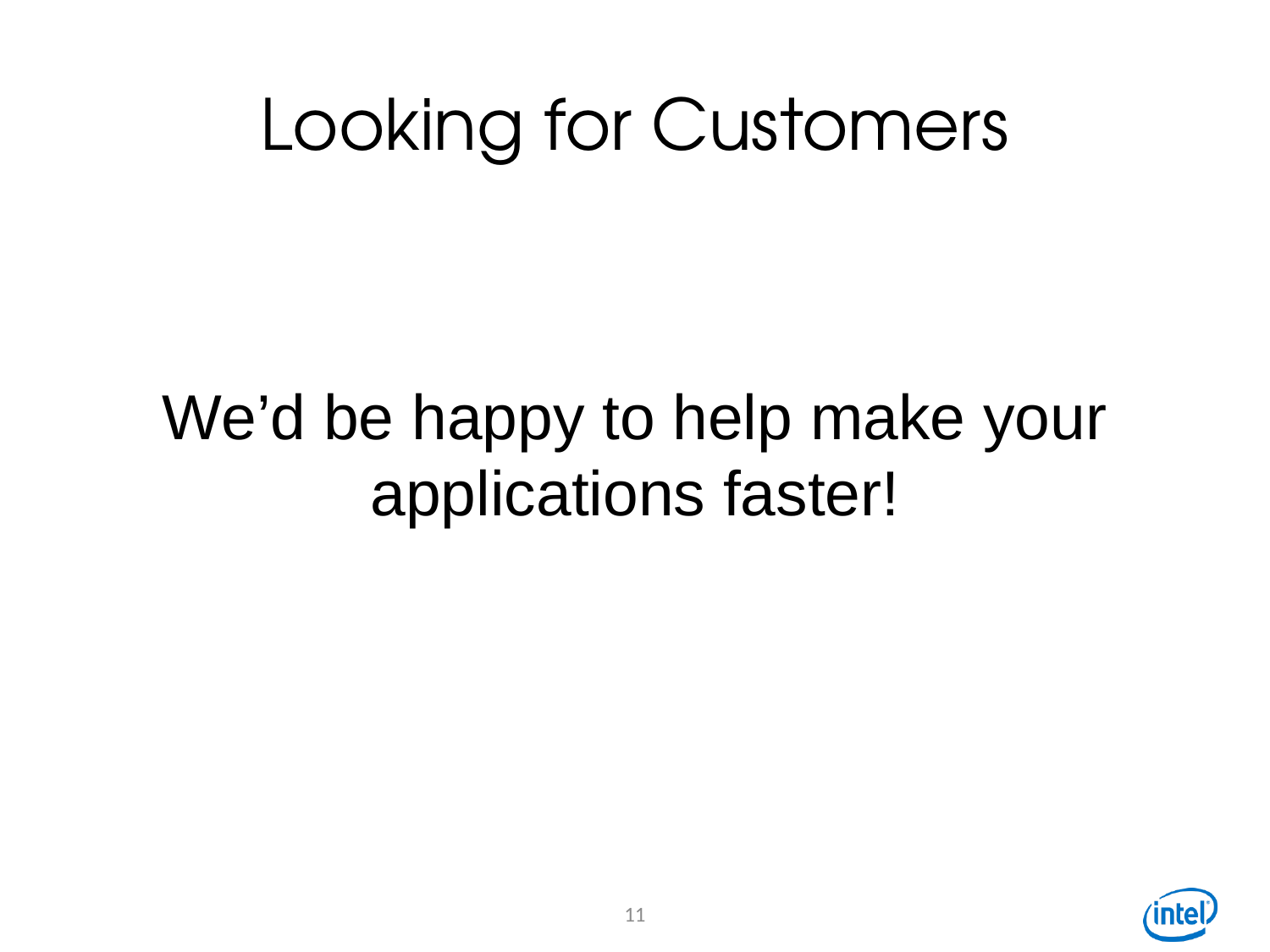

# Looking for Customers
We’d be happy to help make your applications faster!
11